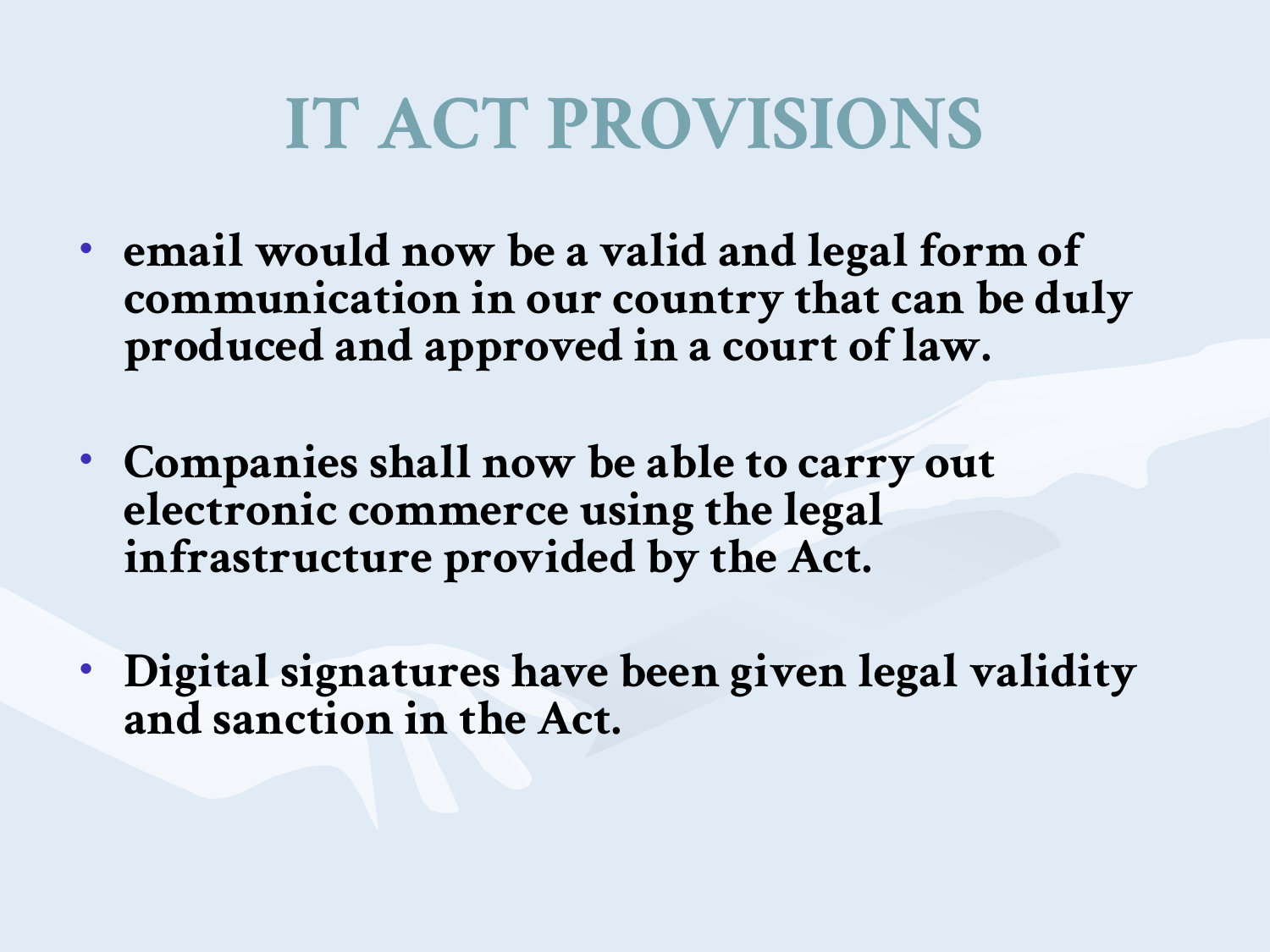

# IT ACT PROVISIONS
email would now be a valid and legal form of communication in our country that can be duly produced and approved in a court of law.
Companies shall now be able to carry out electronic commerce using the legal infrastructure provided by the Act.

Digital signatures have been given legal validity and sanction in the Act.